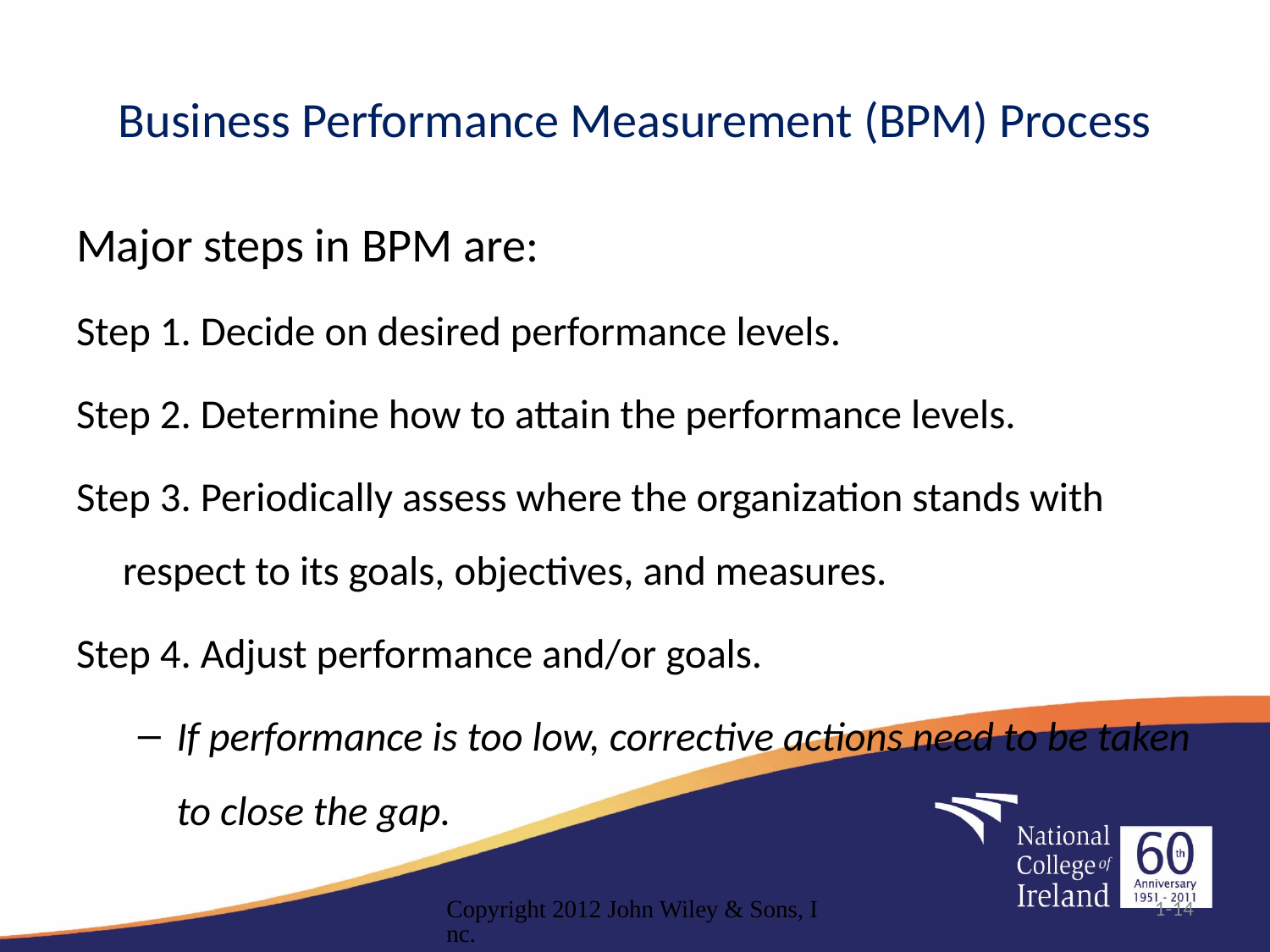

# Business Performance Measurement (BPM) Process
Major steps in BPM are:
Step 1. Decide on desired performance levels.
Step 2. Determine how to attain the performance levels.
Step 3. Periodically assess where the organization stands with respect to its goals, objectives, and measures.
Step 4. Adjust performance and/or goals.
If performance is too low, corrective actions need to be taken to close the gap.
Copyright 2012 John Wiley & Sons, Inc.
1-14